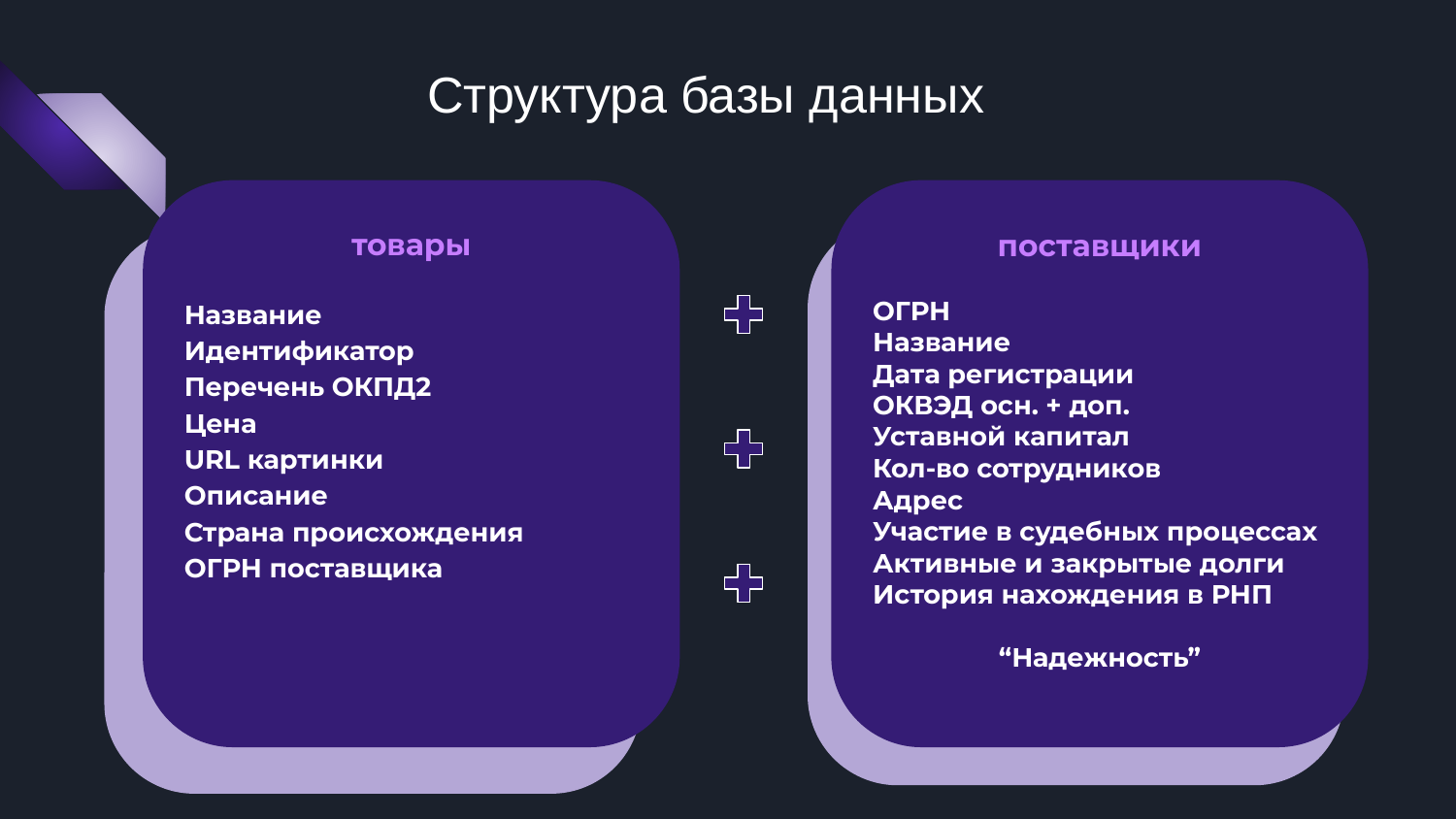

# Структура базы данных
товары

Название
Идентификатор
Перечень ОКПД2
Цена
URL картинки
Описание
Страна происхождения
ОГРН поставщика

поставщики

ОГРН
Название
Дата регистрации
ОКВЭД осн. + доп.
Уставной капитал
Кол-во сотрудников
Адрес
Участие в судебных процессах
Активные и закрытые долги
История нахождения в РНП

“Надежность”